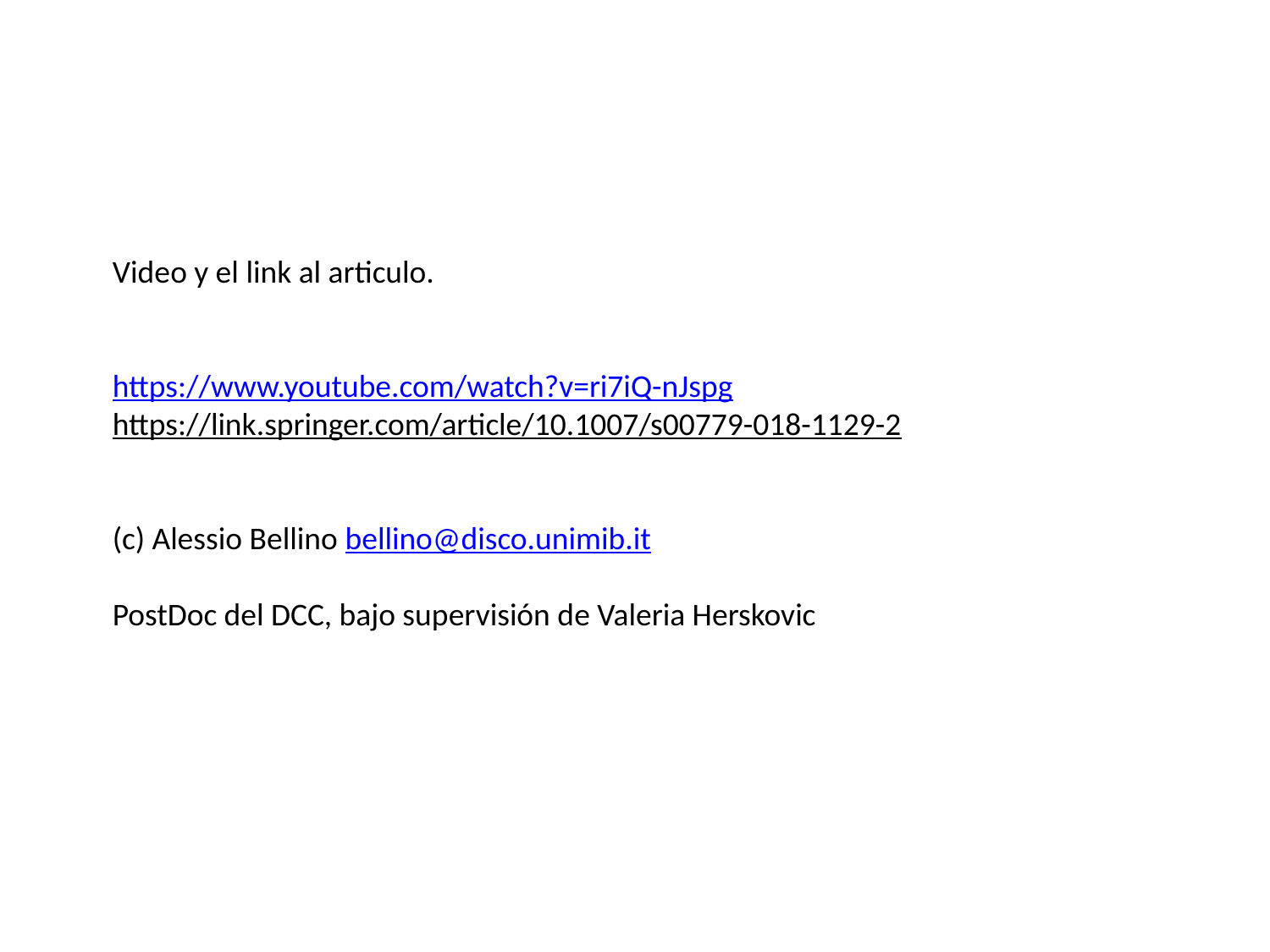

Video y el link al articulo.

https://www.youtube.com/watch?v=ri7iQ-nJspg
https://link.springer.com/article/10.1007/s00779-018-1129-2

(c) Alessio Bellino bellino@disco.unimib.it

PostDoc del DCC, bajo supervisión de Valeria Herskovic